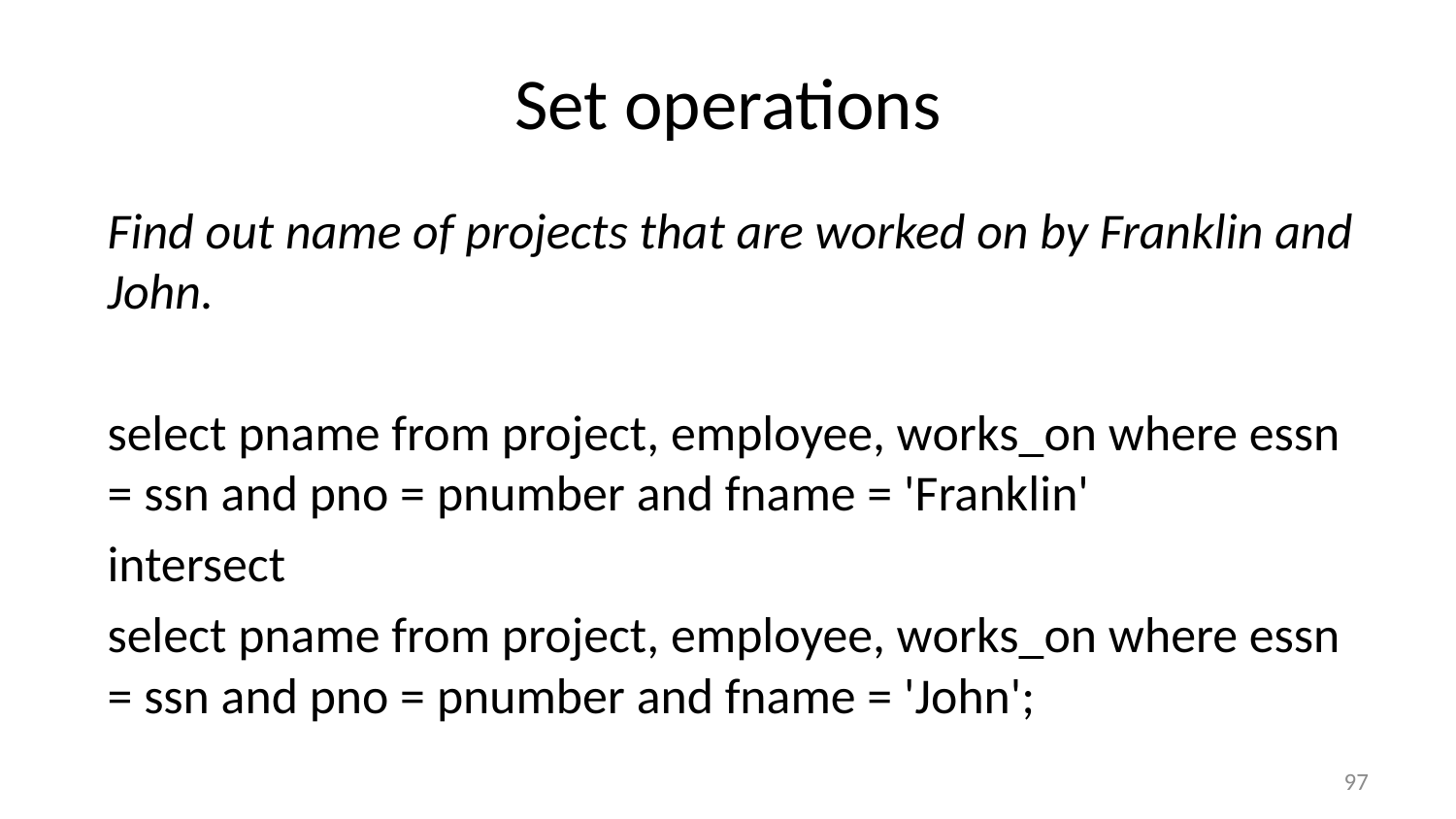

# Set operations
Find out name of projects that are worked on by Franklin and John.

select pname from project, employee, works_on where essn = ssn and pno = pnumber and fname = 'Franklin'
intersect
select pname from project, employee, works_on where essn = ssn and pno = pnumber and fname = 'John';

97